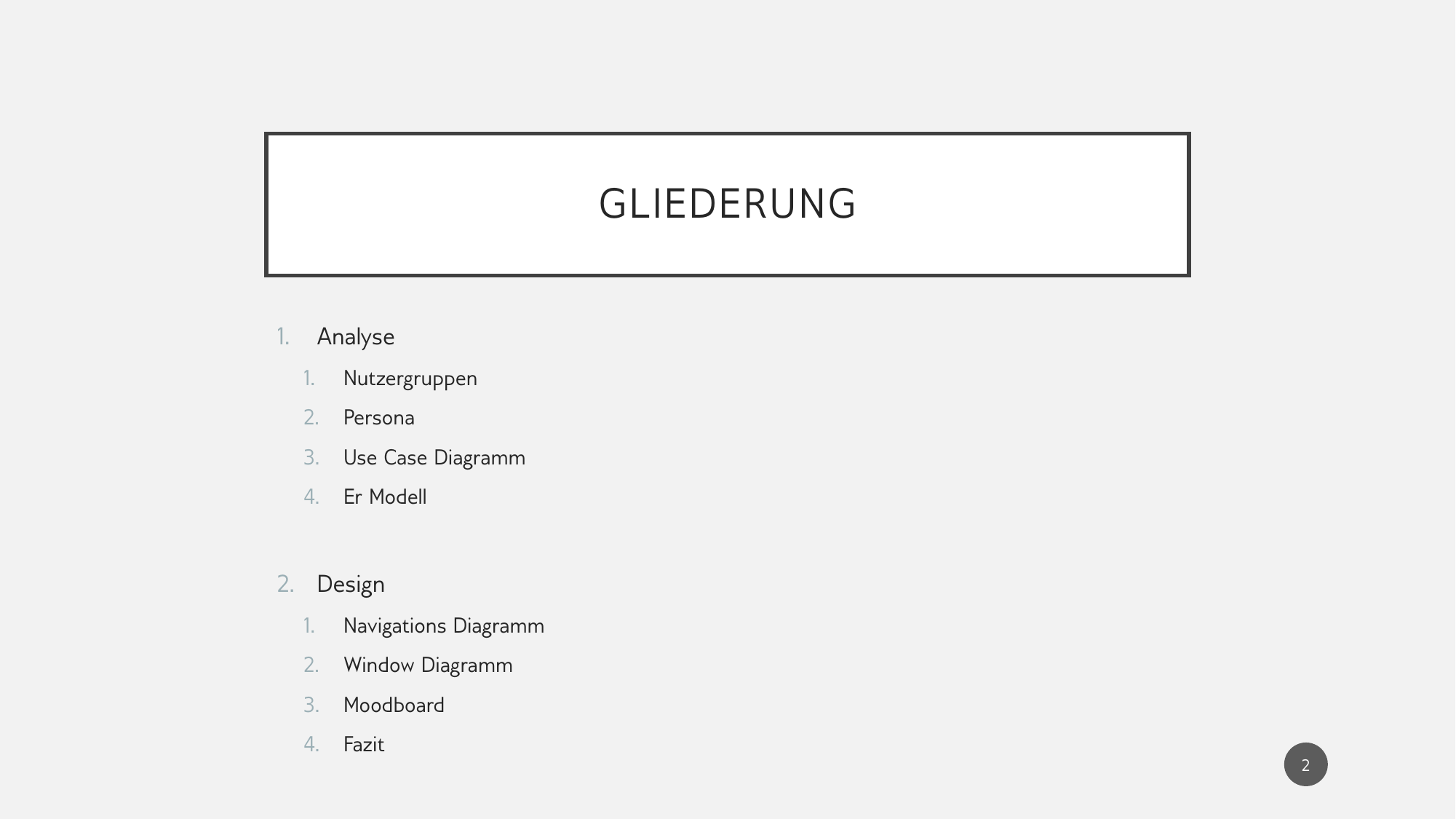

# Gliederung
Analyse
Nutzergruppen
Persona
Use Case Diagramm
Er Modell

Design
Navigations Diagramm
Window Diagramm
Moodboard
Fazit

2